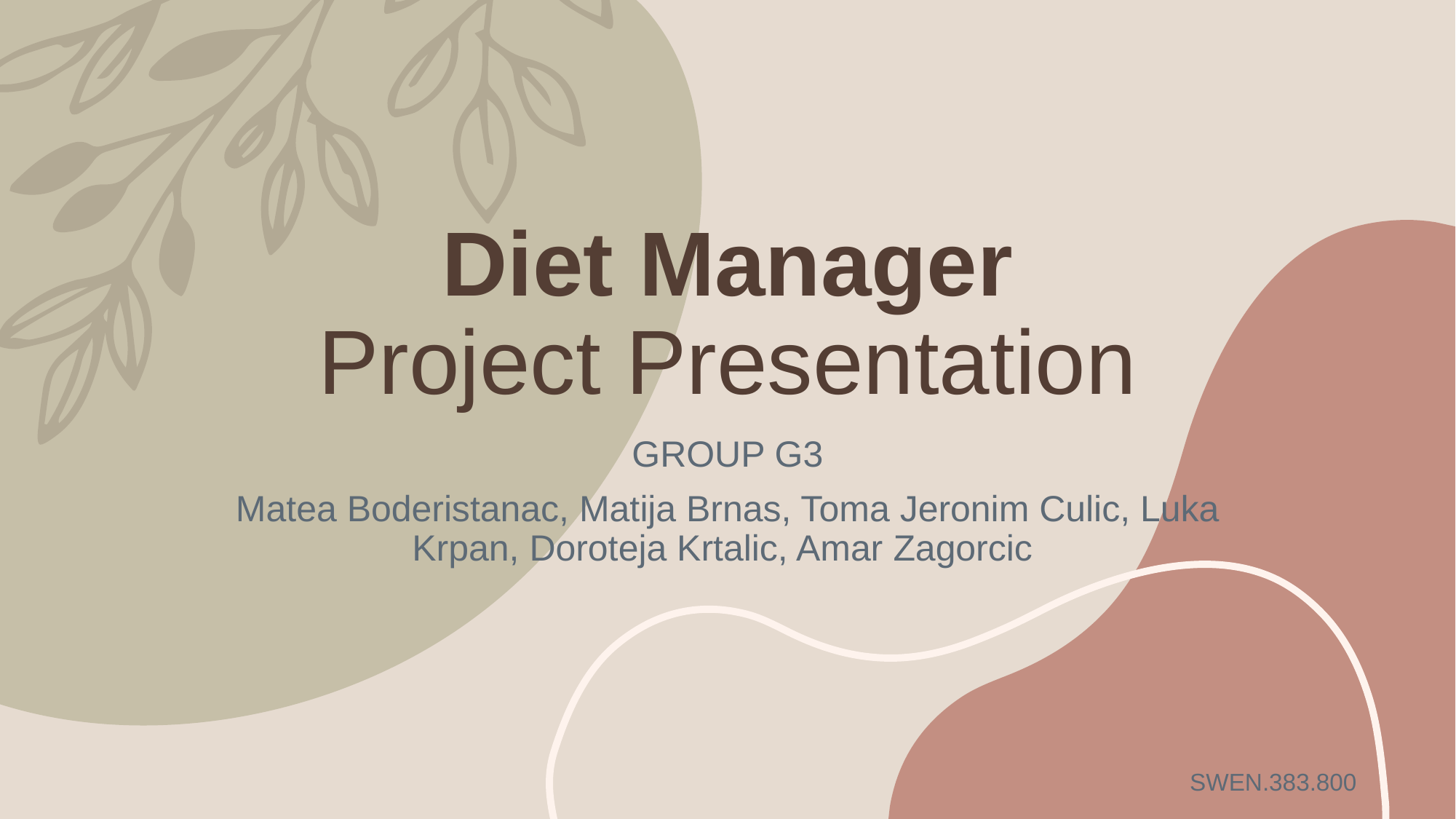

# Diet Manager Project Presentation
GROUP G3
Matea Boderistanac, Matija Brnas, Toma Jeronim Culic, Luka Krpan, Doroteja Krtalic, Amar Zagorcic
SWEN.383.800